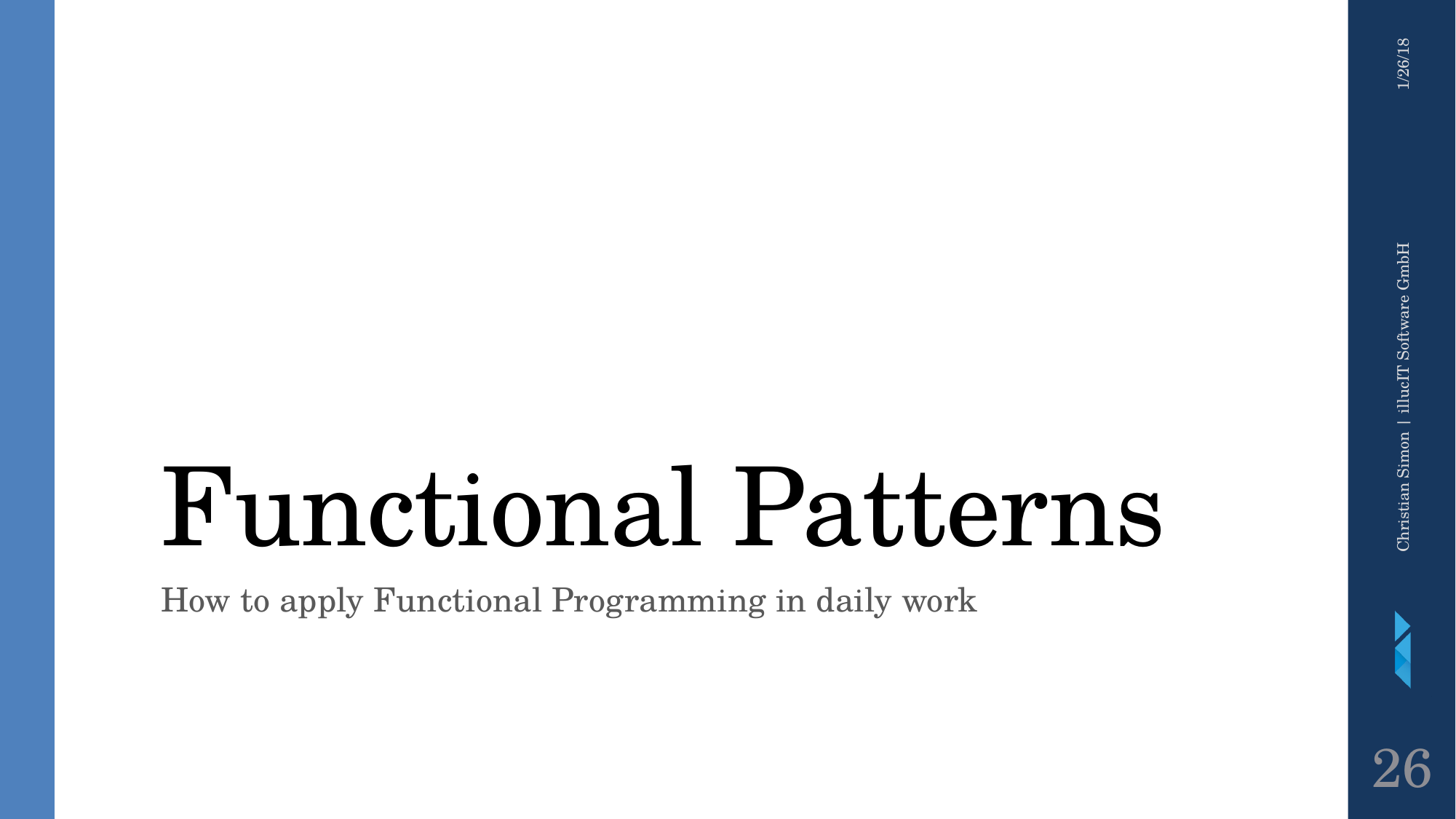

1/26/18
Functional Patterns
Christian Simon | illucIT Software GmbH
How to apply Functional Programming in daily work
26